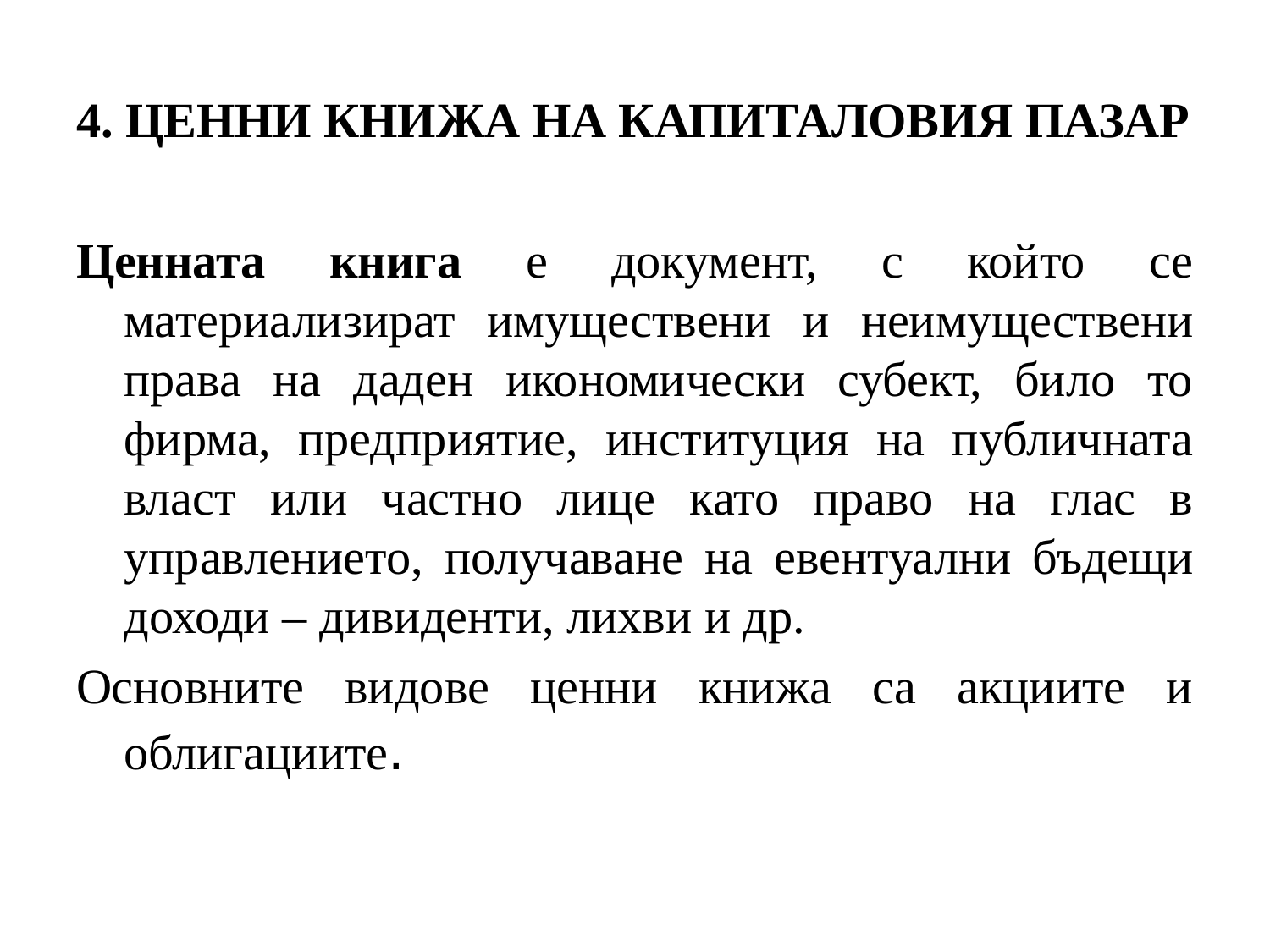

# 4. ЦЕННИ КНИЖА НА КАПИТАЛОВИЯ ПАЗАР
Ценната книга е документ, с който се материализират имуществени и неимуществени права на даден икономически субект, било то фирма, предприятие, институция на публичната власт или частно лице като право на глас в управлението, получаване на евентуални бъдещи доходи – дивиденти, лихви и др.
Основните видове ценни книжа са акциите и облигациите.